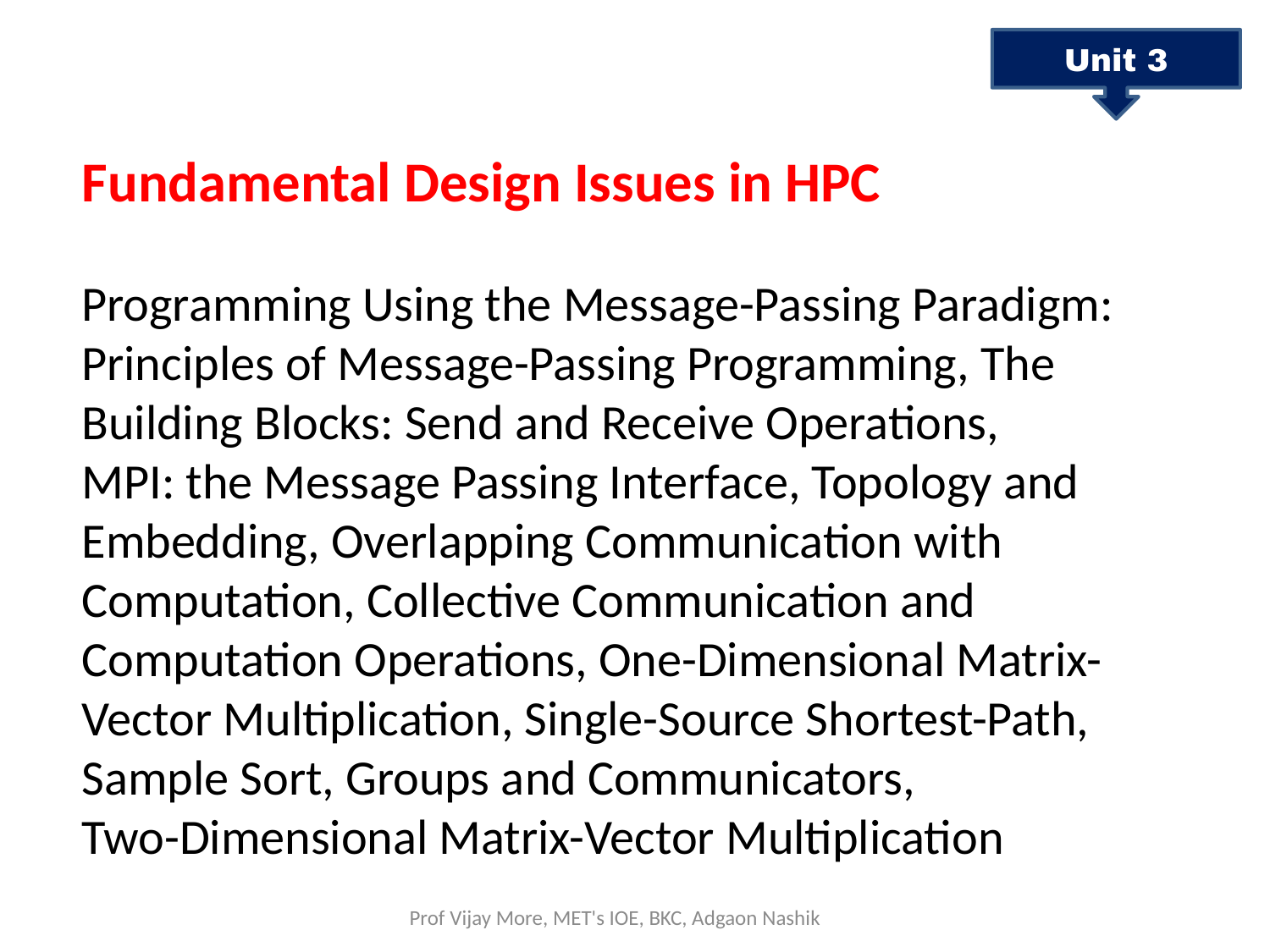

Unit 3
Fundamental Design Issues in HPC

Programming Using the Message-Passing Paradigm: Principles of Message-Passing Programming, The Building Blocks: Send and Receive Operations,
MPI: the Message Passing Interface, Topology and Embedding, Overlapping Communication with Computation, Collective Communication and
Computation Operations, One-Dimensional Matrix-Vector Multiplication, Single-Source Shortest-Path, Sample Sort, Groups and Communicators,
Two-Dimensional Matrix-Vector Multiplication
Prof Vijay More, MET's IOE, BKC, Adgaon Nashik